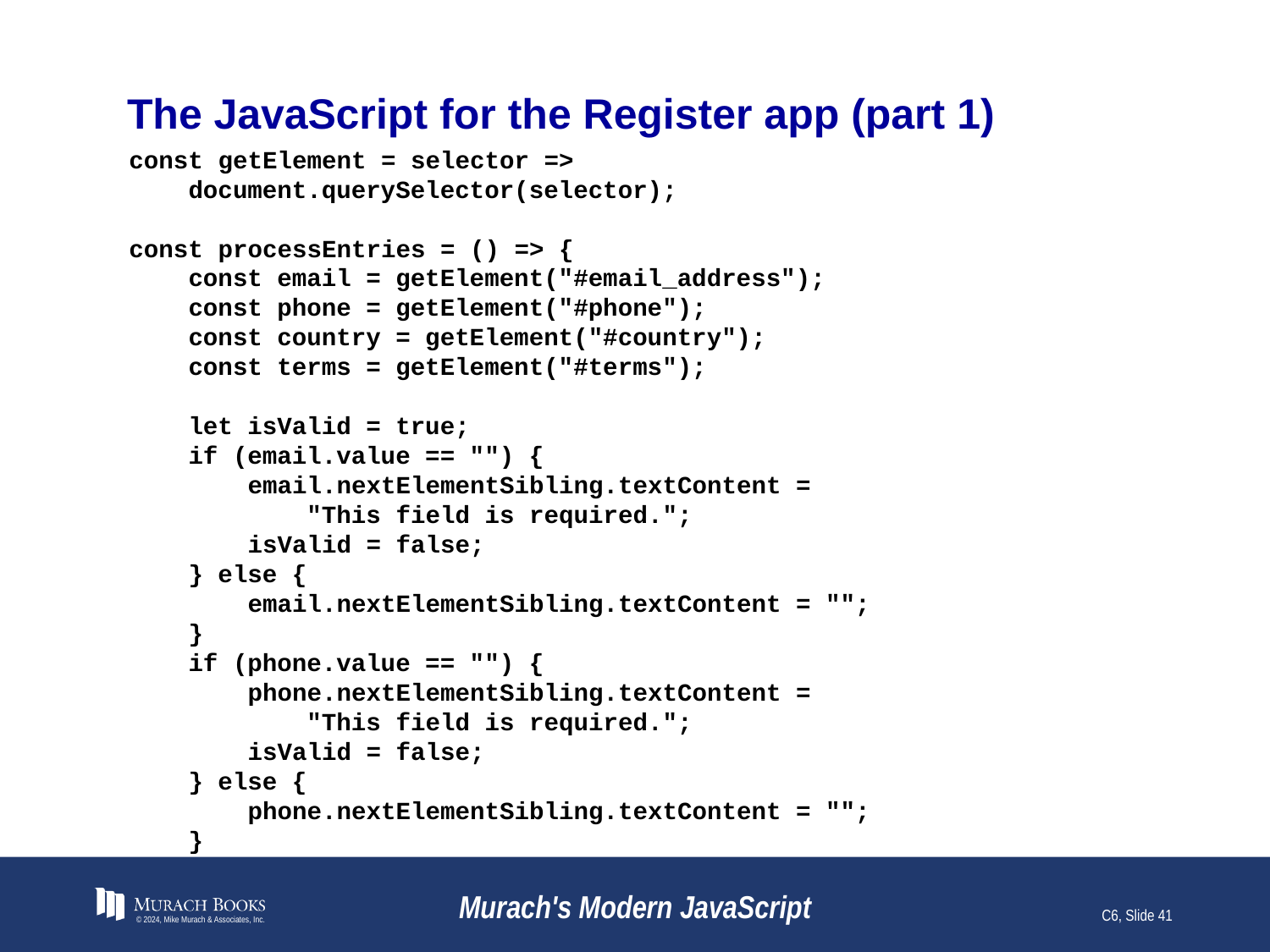

# The JavaScript for the Register app (part 1)
const getElement = selector =>
    document.querySelector(selector);

const processEntries = () => {
    const email = getElement("#email_address");
    const phone = getElement("#phone");
    const country = getElement("#country");
    const terms = getElement("#terms");

    let isValid = true;
    if (email.value == "") {
        email.nextElementSibling.textContent =
            "This field is required.";
        isValid = false;
    } else {
        email.nextElementSibling.textContent = "";
    }
    if (phone.value == "") {
        phone.nextElementSibling.textContent =
            "This field is required.";
        isValid = false;
    } else {
        phone.nextElementSibling.textContent = "";
    }

© 2024, Mike Murach & Associates, Inc.
Murach's Modern JavaScript

C6, Slide 41